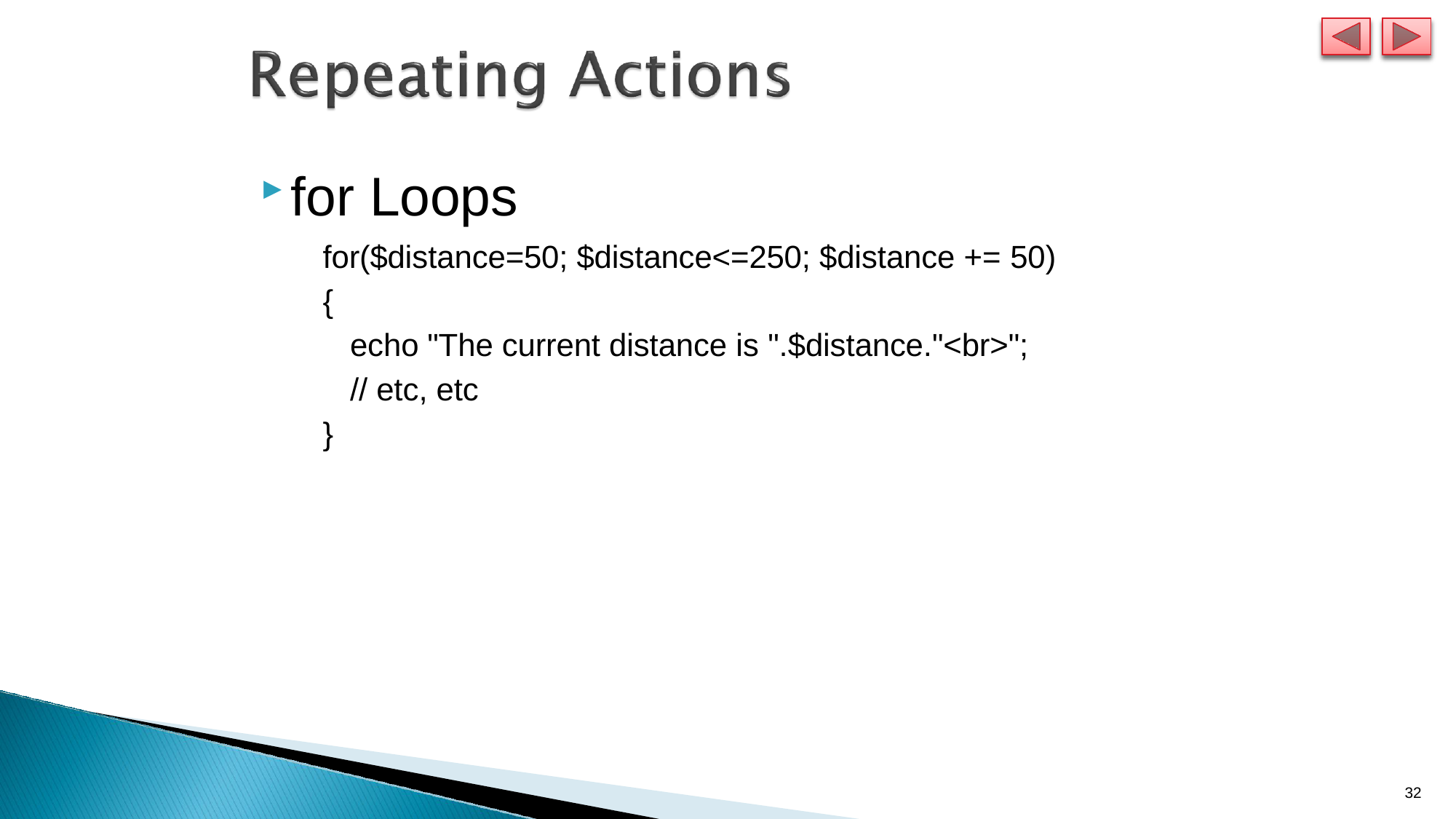

for Loops
for($distance=50; $distance<=250; $distance += 50)
{
echo "The current distance is ".$distance."<br>";
// etc, etc
}
32